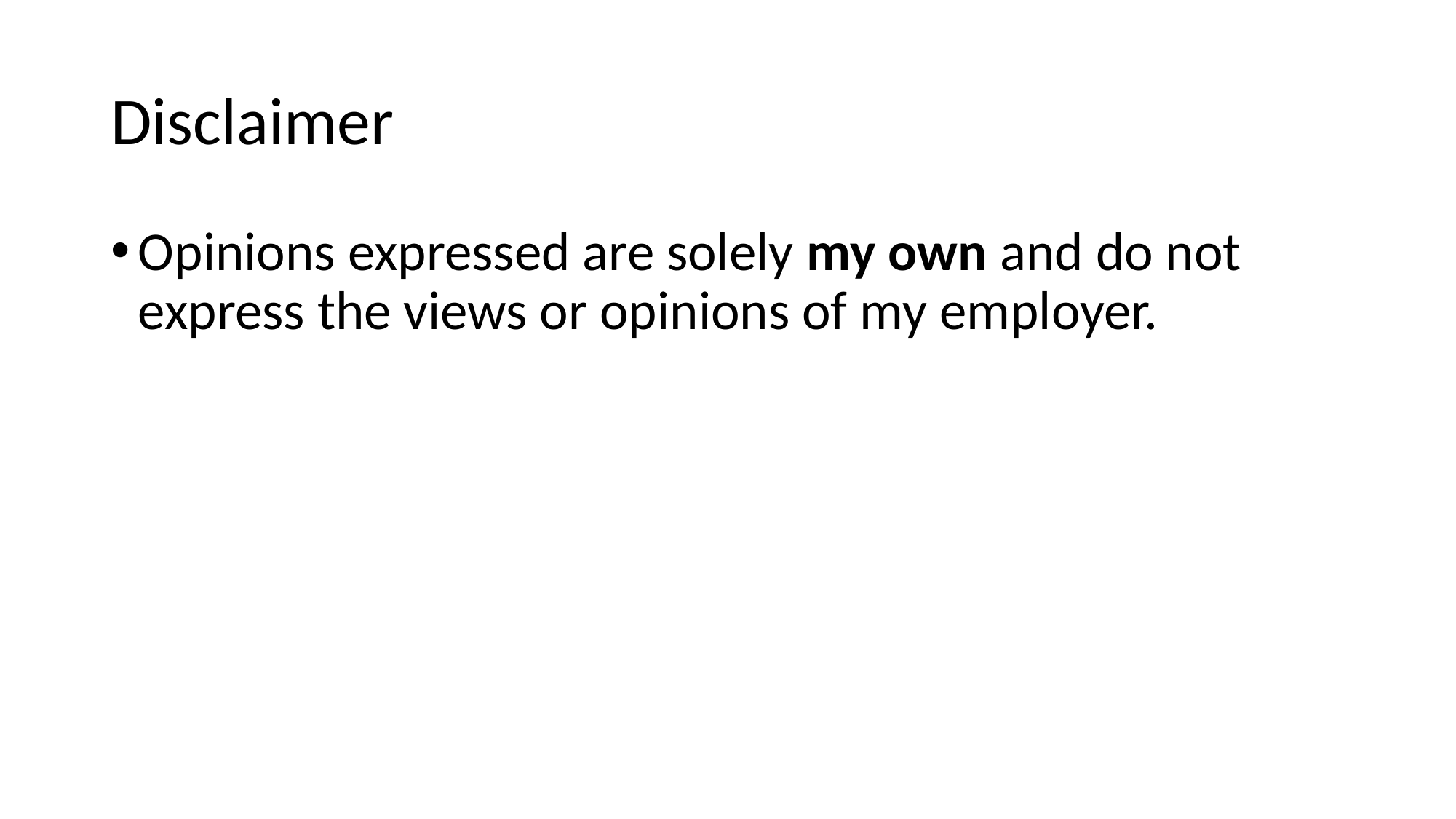

# Disclaimer
Opinions expressed are solely my own and do not express the views or opinions of my employer.